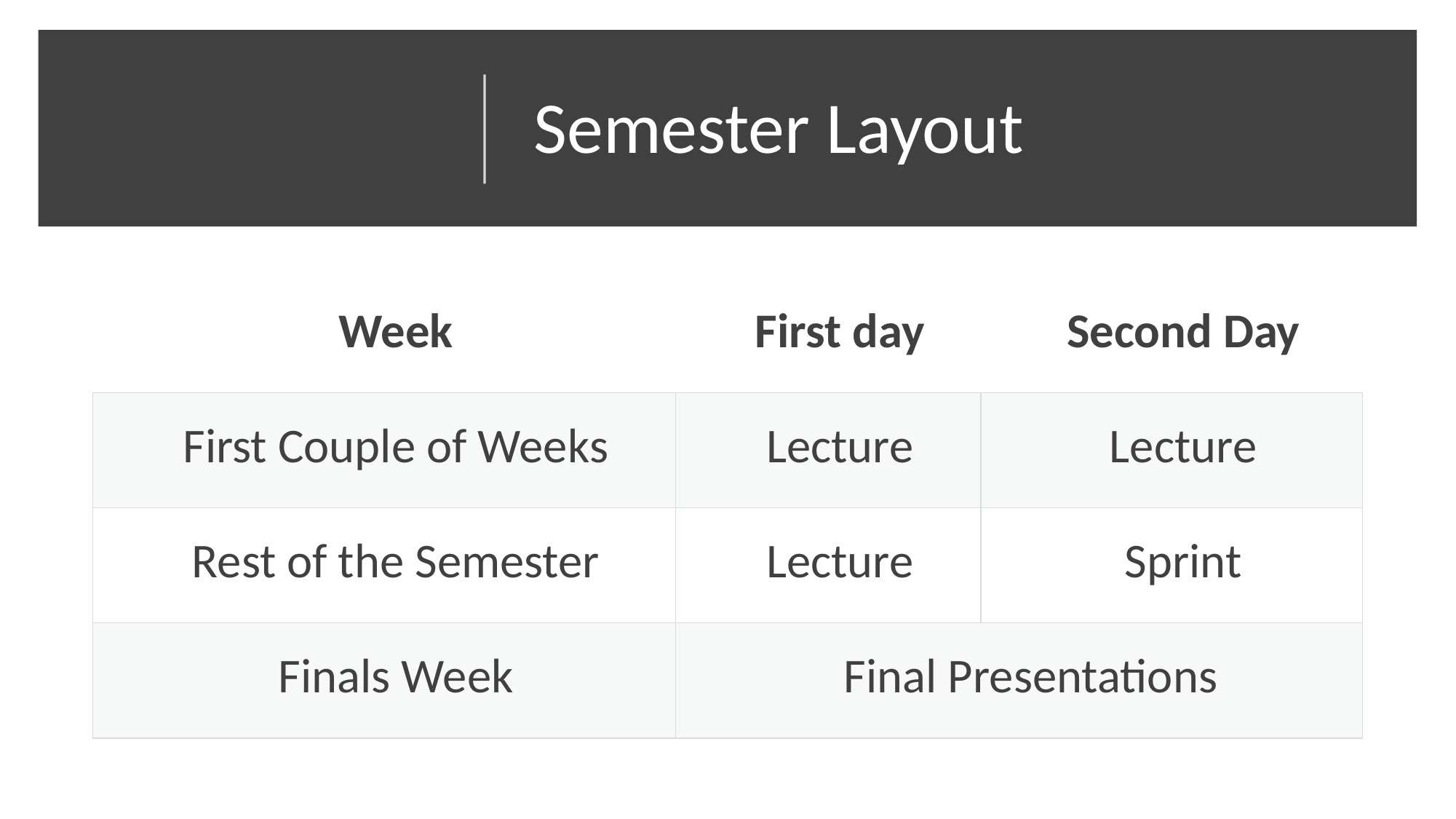

# Semester Layout
| Week | First day | Second Day |
| --- | --- | --- |
| First Couple of Weeks | Lecture | Lecture |
| Rest of the Semester | Lecture | Sprint |
| Finals Week | Final Presentations |  |